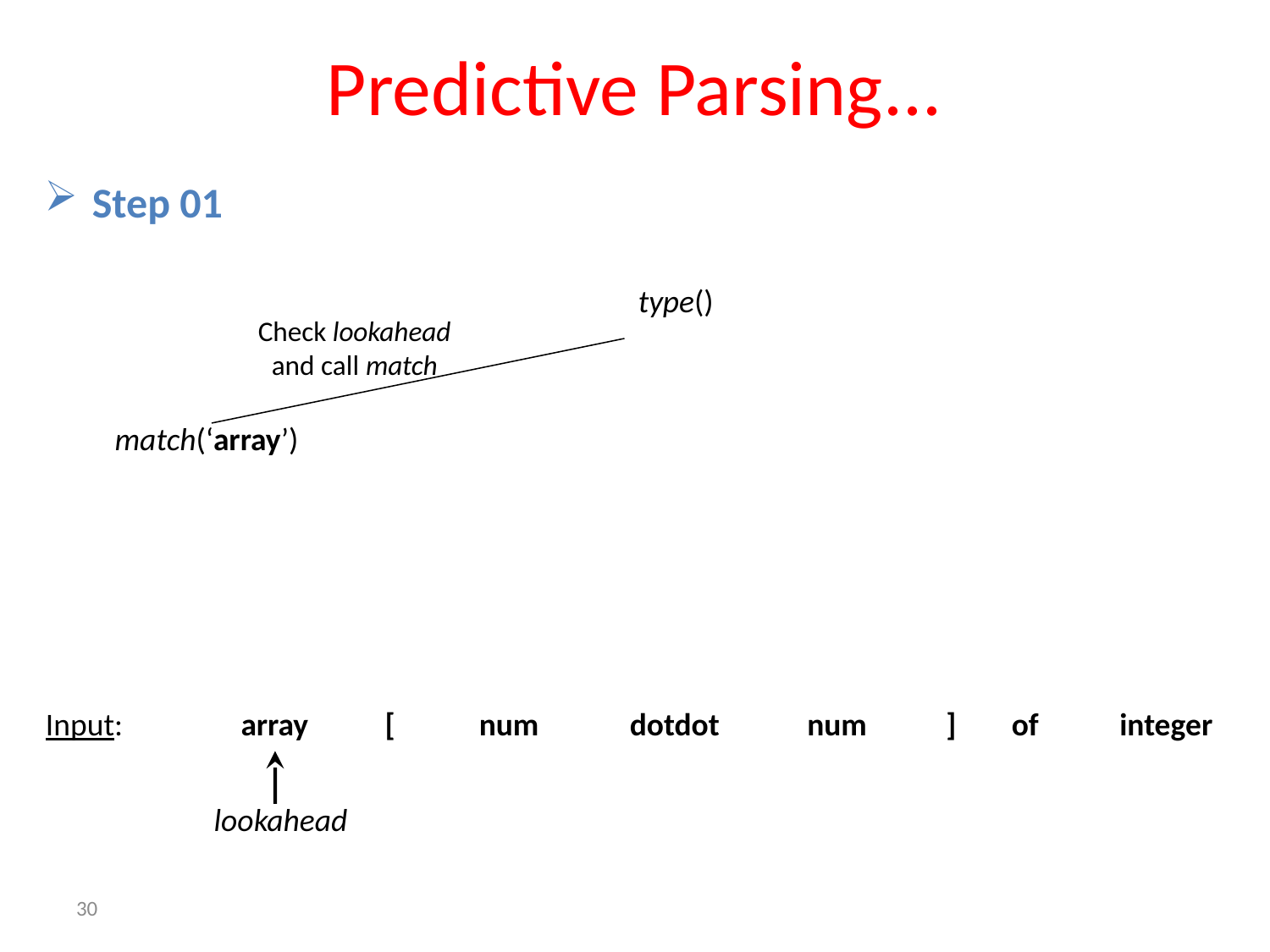

# Predictive Parsing...
Step 01
type()
Check lookahead
and call match

match(‘array’)
Input:
array
[
num
dotdot
num
]
of
integer

lookahead
30